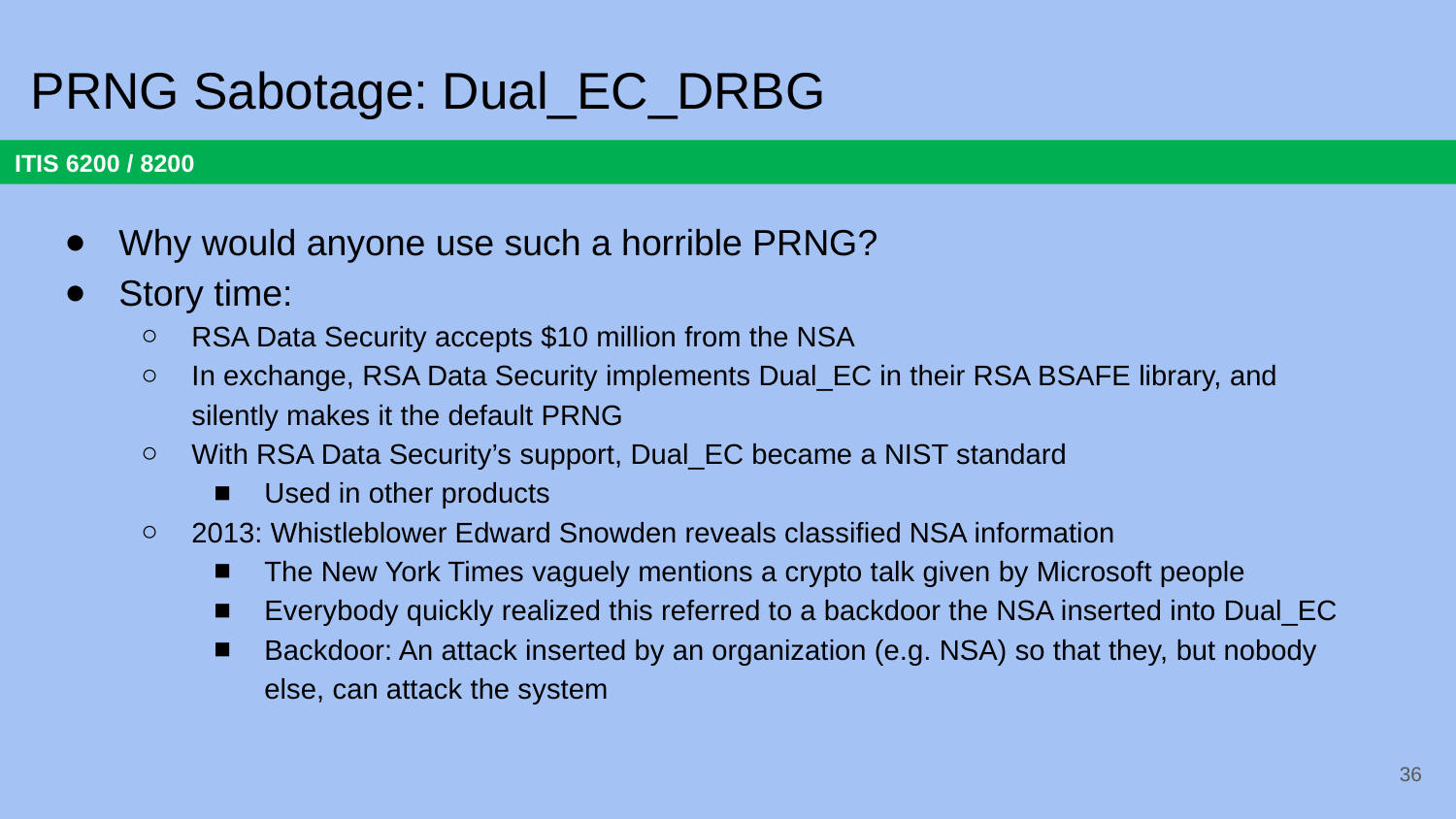

# PRNG Sabotage: Dual_EC_DRBG
Why would anyone use such a horrible PRNG?
Story time:
RSA Data Security accepts $10 million from the NSA
In exchange, RSA Data Security implements Dual_EC in their RSA BSAFE library, and silently makes it the default PRNG
With RSA Data Security’s support, Dual_EC became a NIST standard
Used in other products
2013: Whistleblower Edward Snowden reveals classified NSA information
The New York Times vaguely mentions a crypto talk given by Microsoft people
Everybody quickly realized this referred to a backdoor the NSA inserted into Dual_EC
Backdoor: An attack inserted by an organization (e.g. NSA) so that they, but nobody else, can attack the system
36